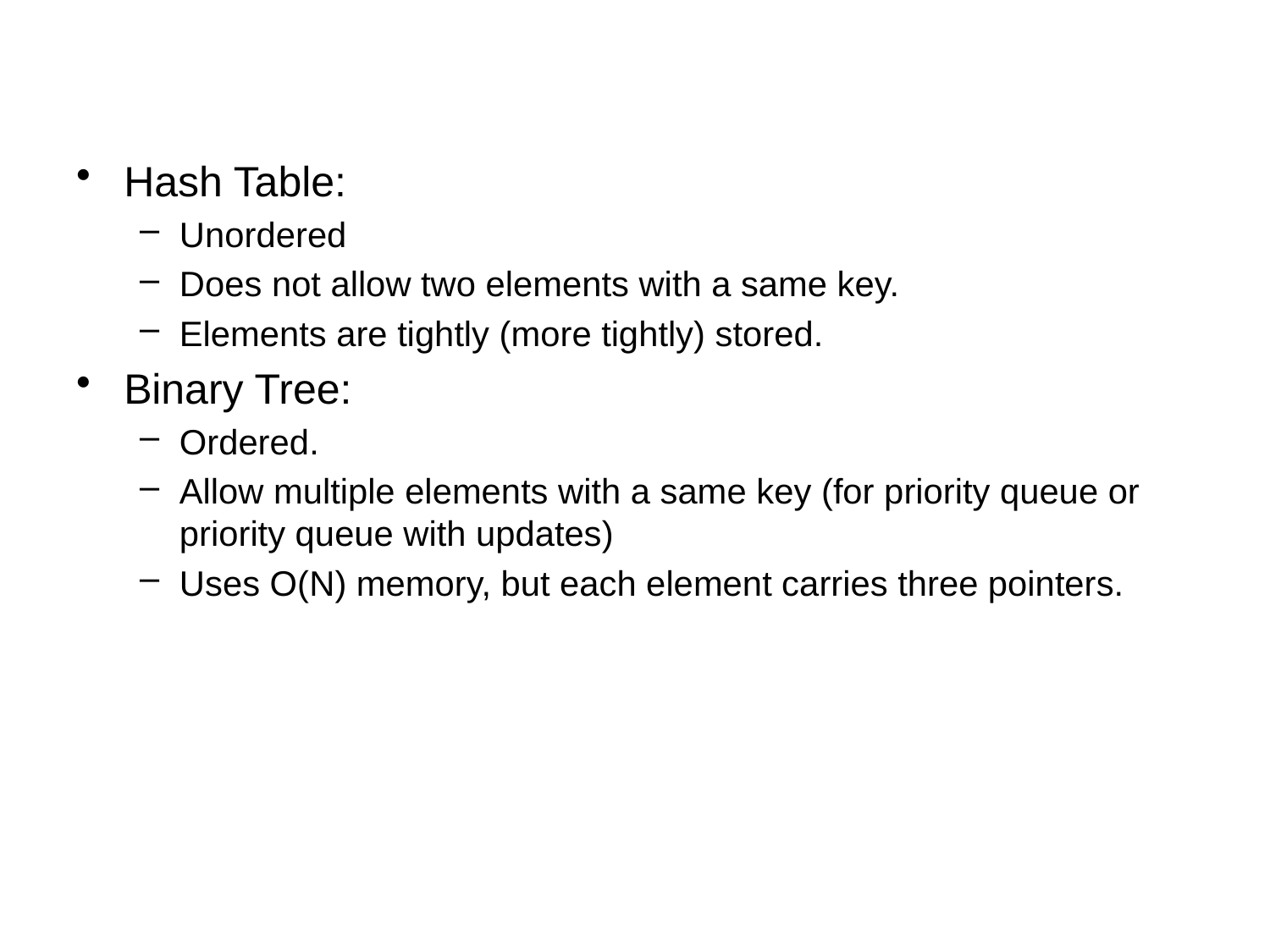

#
Hash Table:
Unordered
Does not allow two elements with a same key.
Elements are tightly (more tightly) stored.
Binary Tree:
Ordered.
Allow multiple elements with a same key (for priority queue or priority queue with updates)
Uses O(N) memory, but each element carries three pointers.